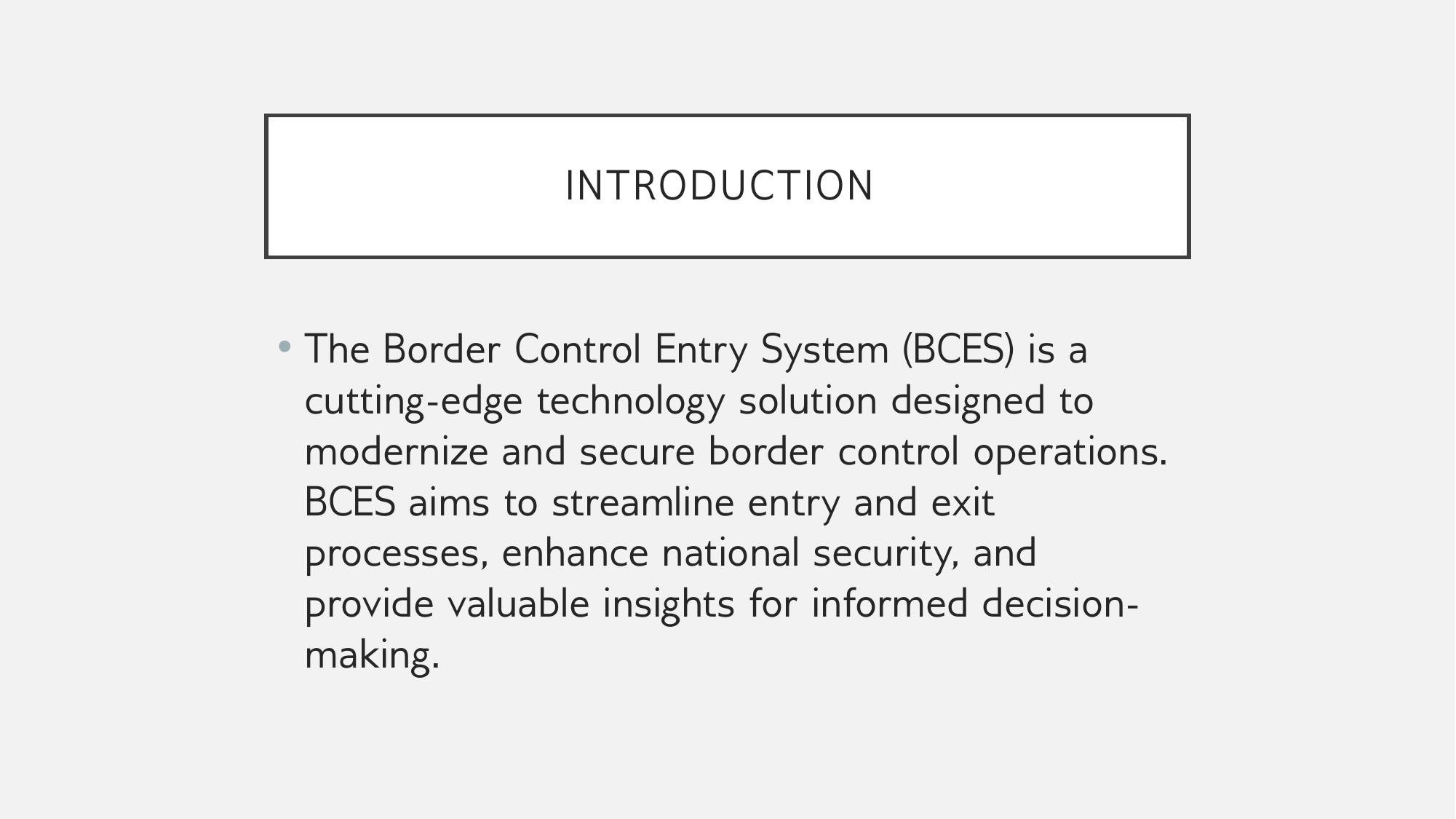

# Introduction
The Border Control Entry System (BCES) is a cutting-edge technology solution designed to modernize and secure border control operations. BCES aims to streamline entry and exit processes, enhance national security, and provide valuable insights for informed decision-making.